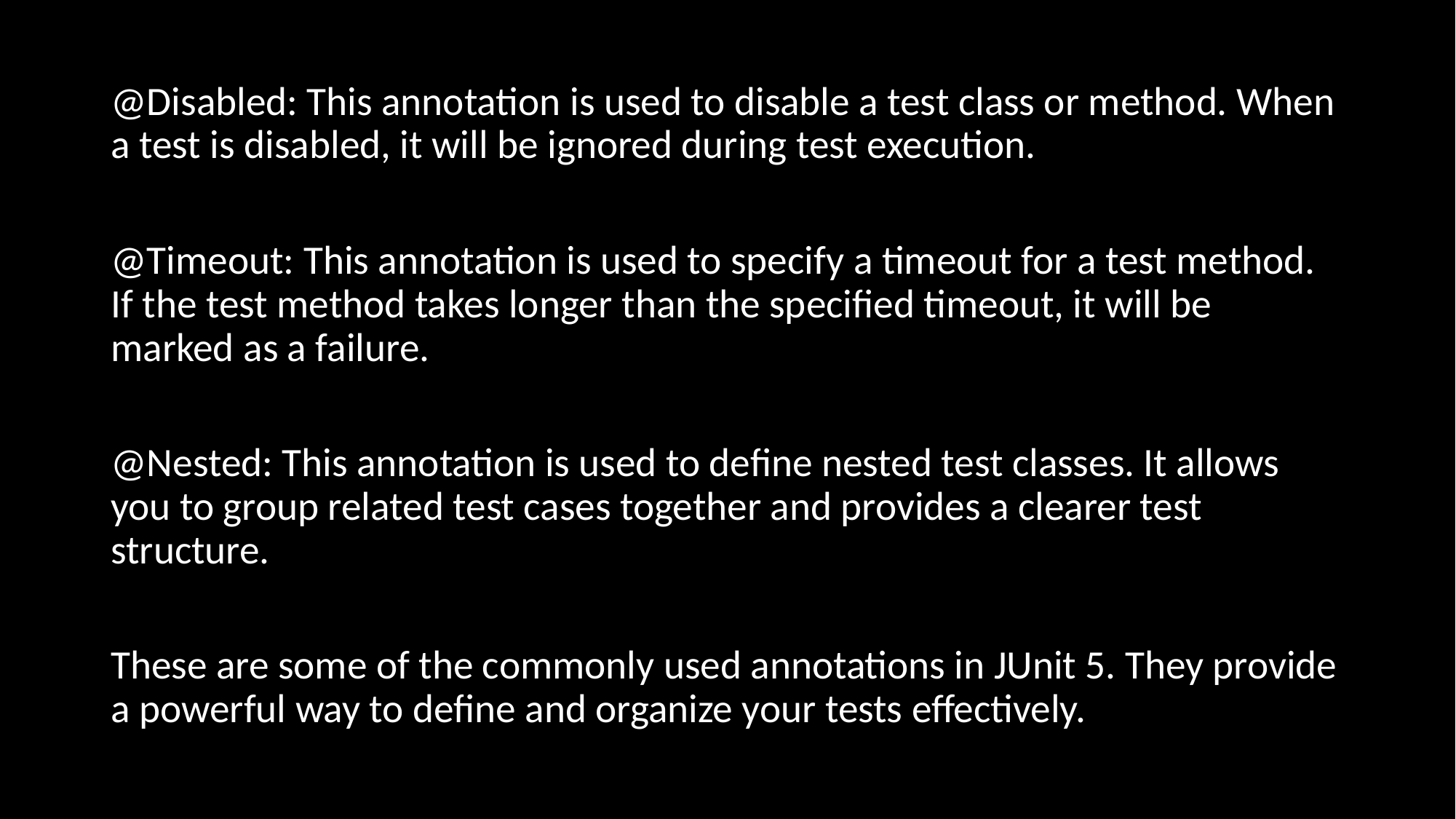

@Disabled: This annotation is used to disable a test class or method. When a test is disabled, it will be ignored during test execution.

@Timeout: This annotation is used to specify a timeout for a test method. If the test method takes longer than the specified timeout, it will be marked as a failure.

@Nested: This annotation is used to define nested test classes. It allows you to group related test cases together and provides a clearer test structure.

These are some of the commonly used annotations in JUnit 5. They provide a powerful way to define and organize your tests effectively.